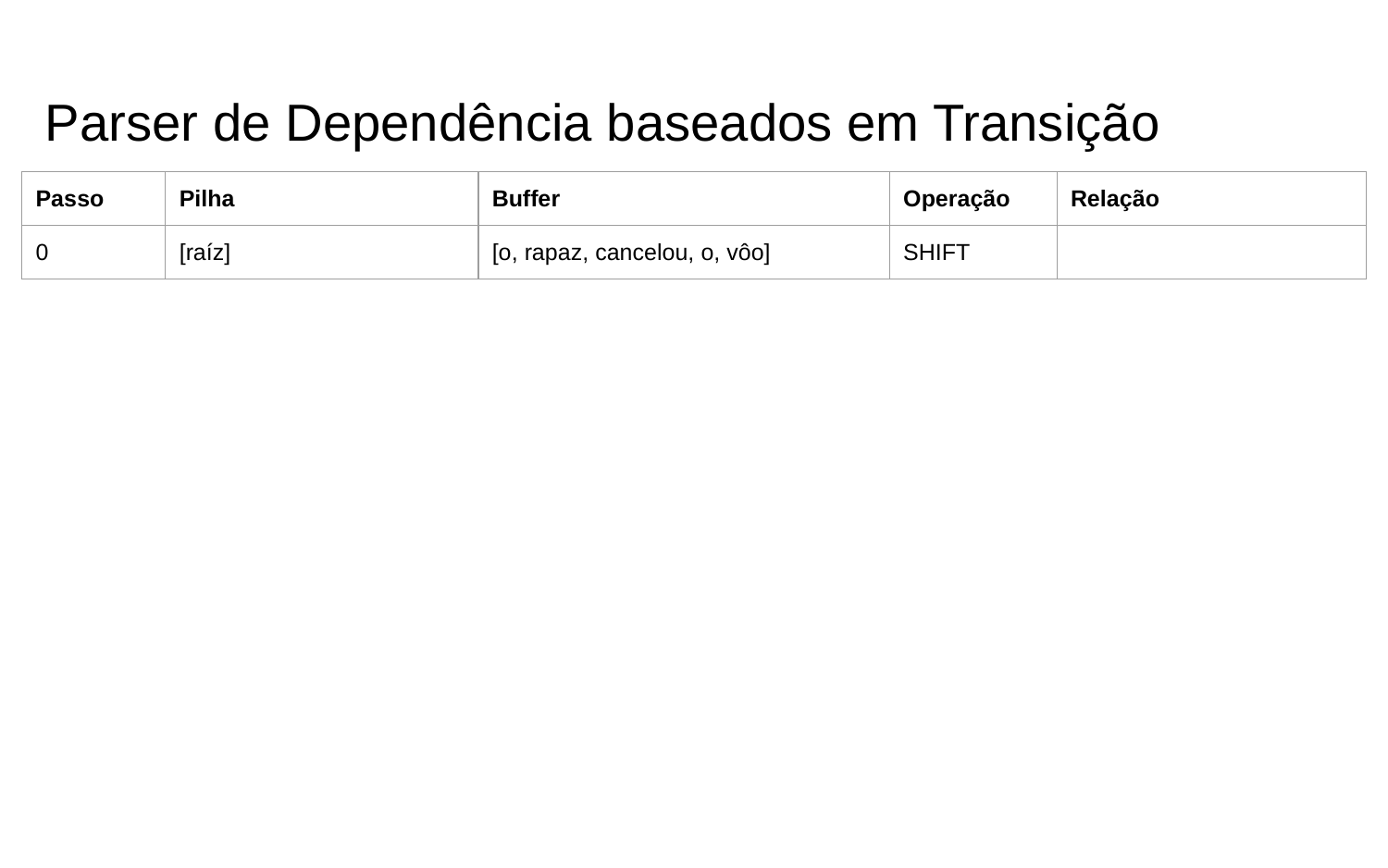

# Parser de Dependência baseados em Transição
| Passo | Pilha | Buffer | Operação | Relação |
| --- | --- | --- | --- | --- |
| 0 | [raíz] | [o, rapaz, cancelou, o, vôo] | SHIFT |  |